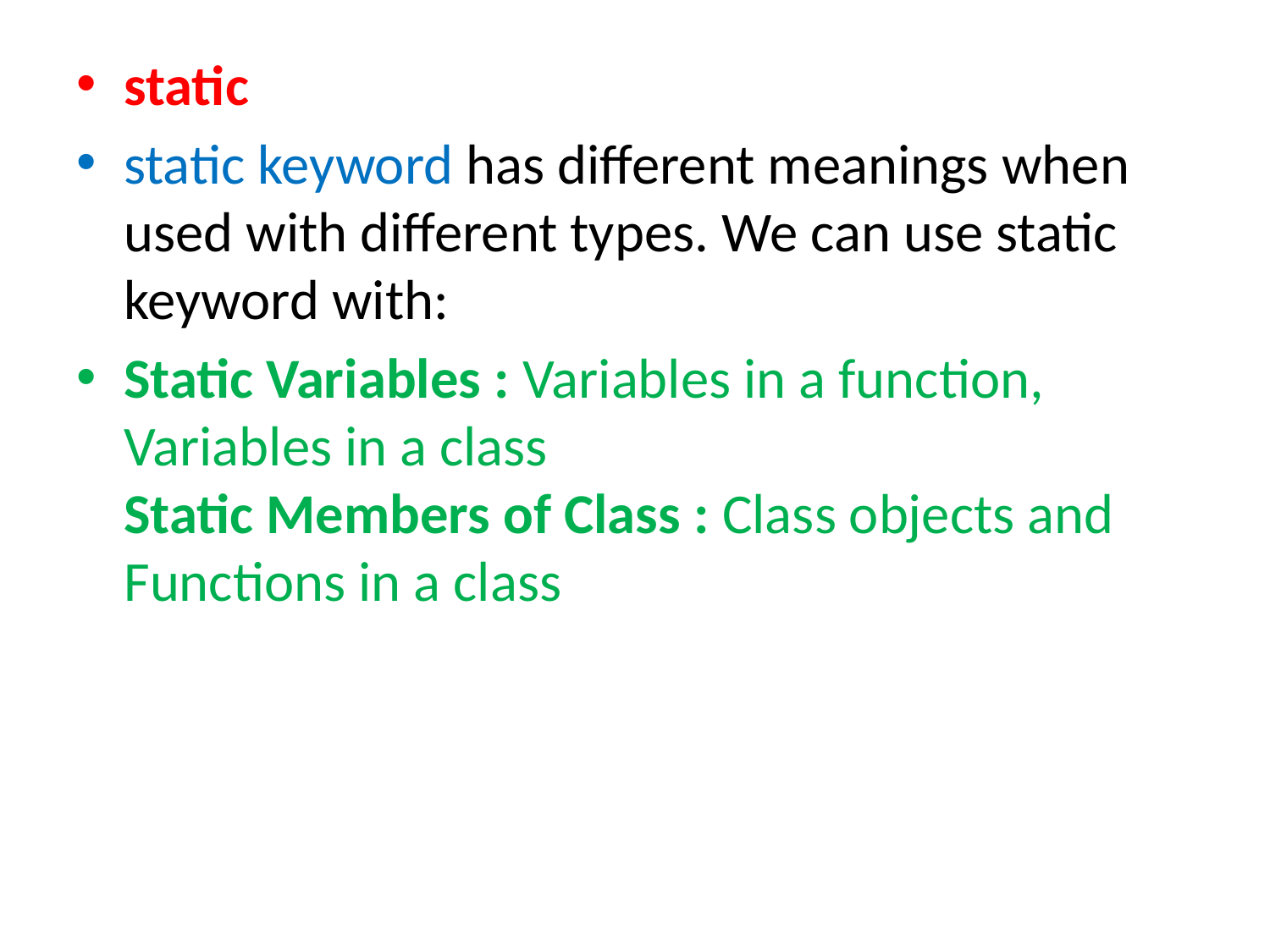

static
static keyword has different meanings when used with different types. We can use static keyword with:
Static Variables : Variables in a function, Variables in a class
Static Members of Class : Class objects and Functions in a class